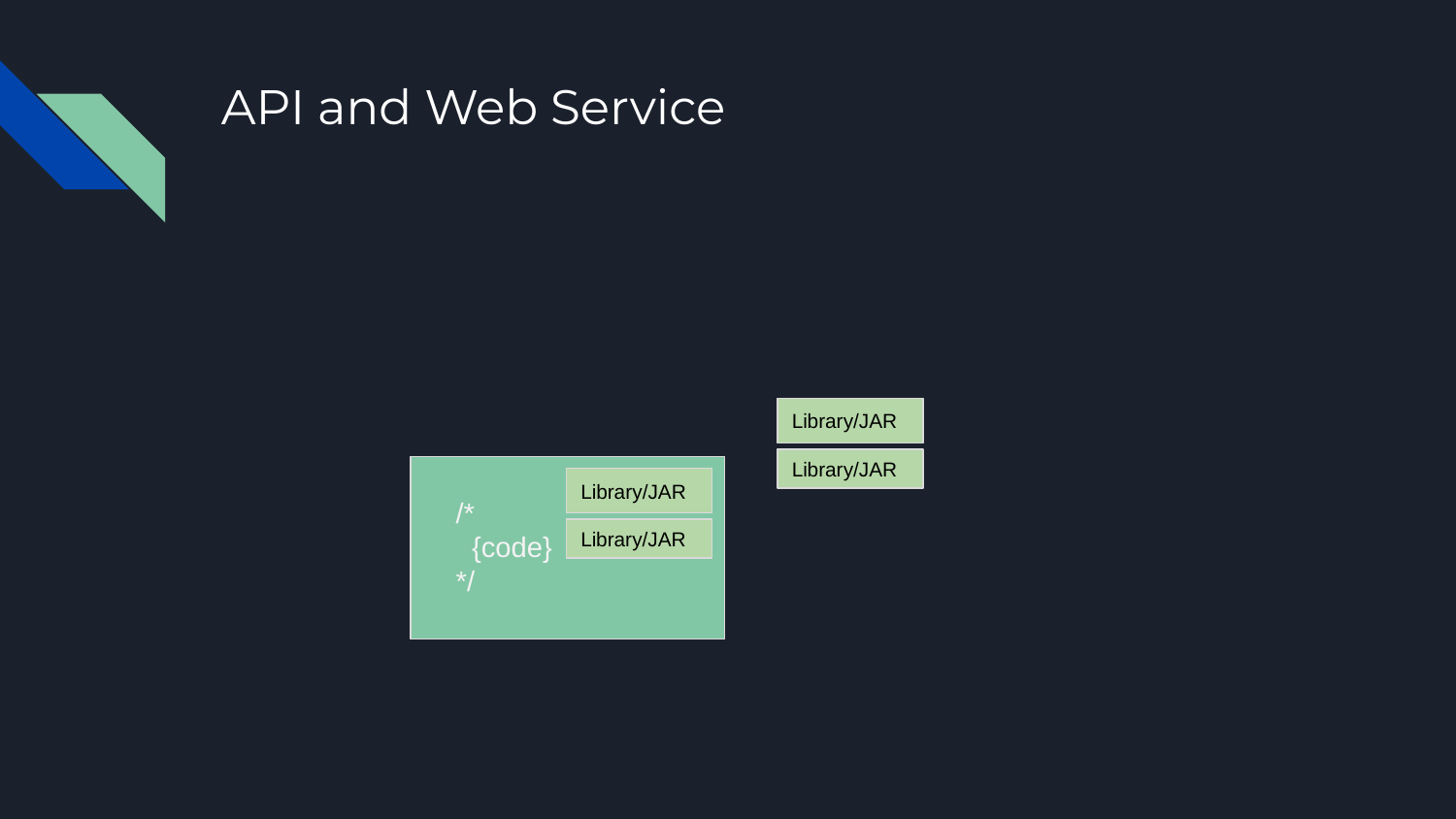

# API and Web Service

Library/JAR
Library/JAR

Library/JAR
/*
  {code}
*/
Library/JAR